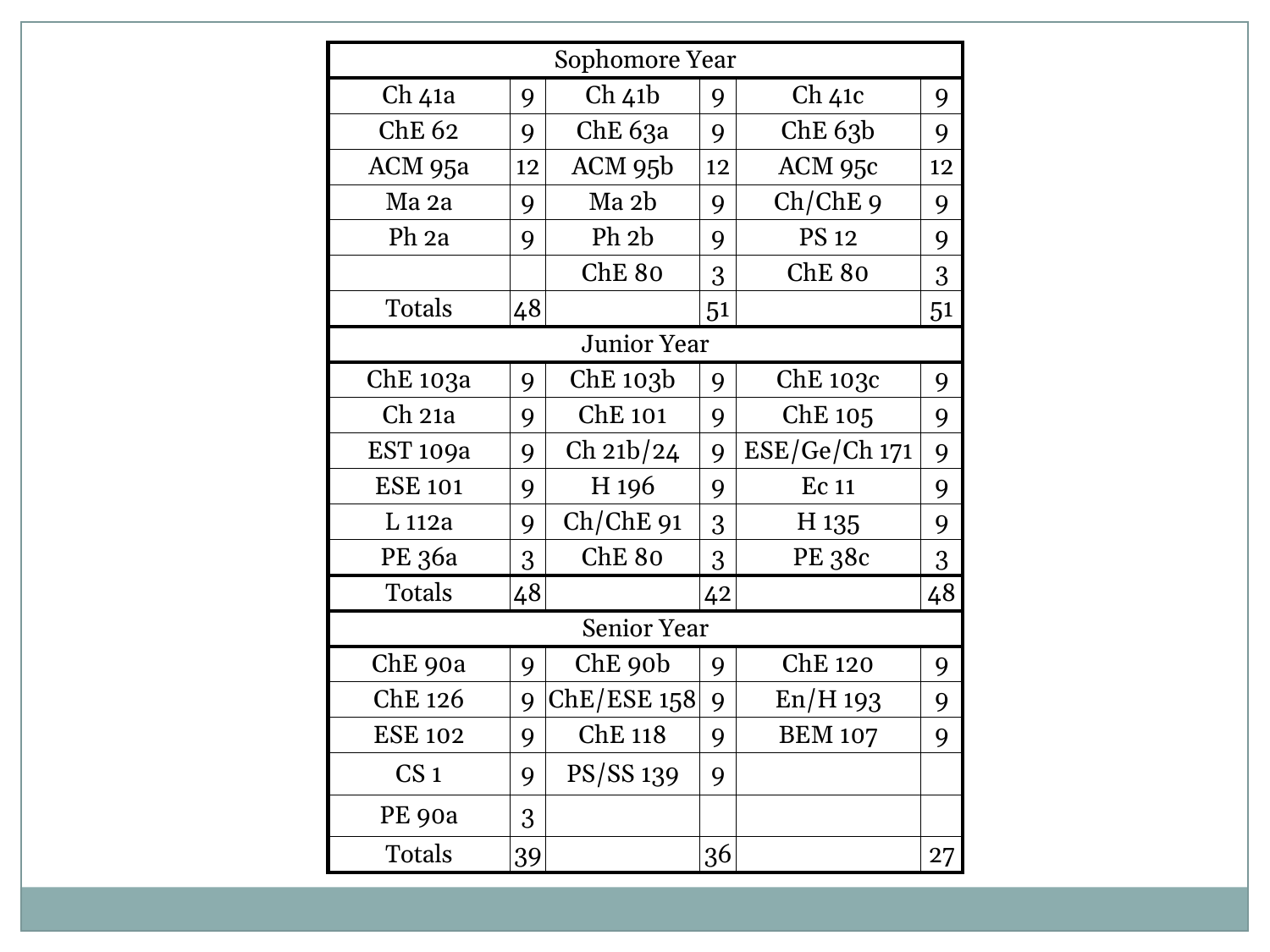

| Sophomore Year |  |  |  |  |  |
| --- | --- | --- | --- | --- | --- |
| Ch 41a | 9 | Ch 41b | 9 | Ch 41c | 9 |
| ChE 62 | 9 | ChE 63a | 9 | ChE 63b | 9 |
| ACM 95a | 12 | ACM 95b | 12 | ACM 95c | 12 |
| Ma 2a | 9 | Ma 2b | 9 | Ch/ChE 9 | 9 |
| Ph 2a | 9 | Ph 2b | 9 | PS 12 | 9 |
|  |  | ChE 80 | 3 | ChE 80 | 3 |
| Totals | 48 |  | 51 |  | 51 |
| Junior Year |  |  |  |  |  |
| ChE 103a | 9 | ChE 103b | 9 | ChE 103c | 9 |
| Ch 21a | 9 | ChE 101 | 9 | ChE 105 | 9 |
| EST 109a | 9 | Ch 21b/24 | 9 | ESE/Ge/Ch 171 | 9 |
| ESE 101 | 9 | H 196 | 9 | Ec 11 | 9 |
| L 112a | 9 | Ch/ChE 91 | 3 | H 135 | 9 |
| PE 36a | 3 | ChE 80 | 3 | PE 38c | 3 |
| Totals | 48 |  | 42 |  | 48 |
| Senior Year |  |  |  |  |  |
| ChE 90a | 9 | ChE 90b | 9 | ChE 120 | 9 |
| ChE 126 | 9 | ChE/ESE 158 | 9 | En/H 193 | 9 |
| ESE 102 | 9 | ChE 118 | 9 | BEM 107 | 9 |
| CS 1 | 9 | PS/SS 139 | 9 |  |  |
| PE 90a | 3 |  |  |  |  |
| Totals | 39 |  | 36 |  | 27 |